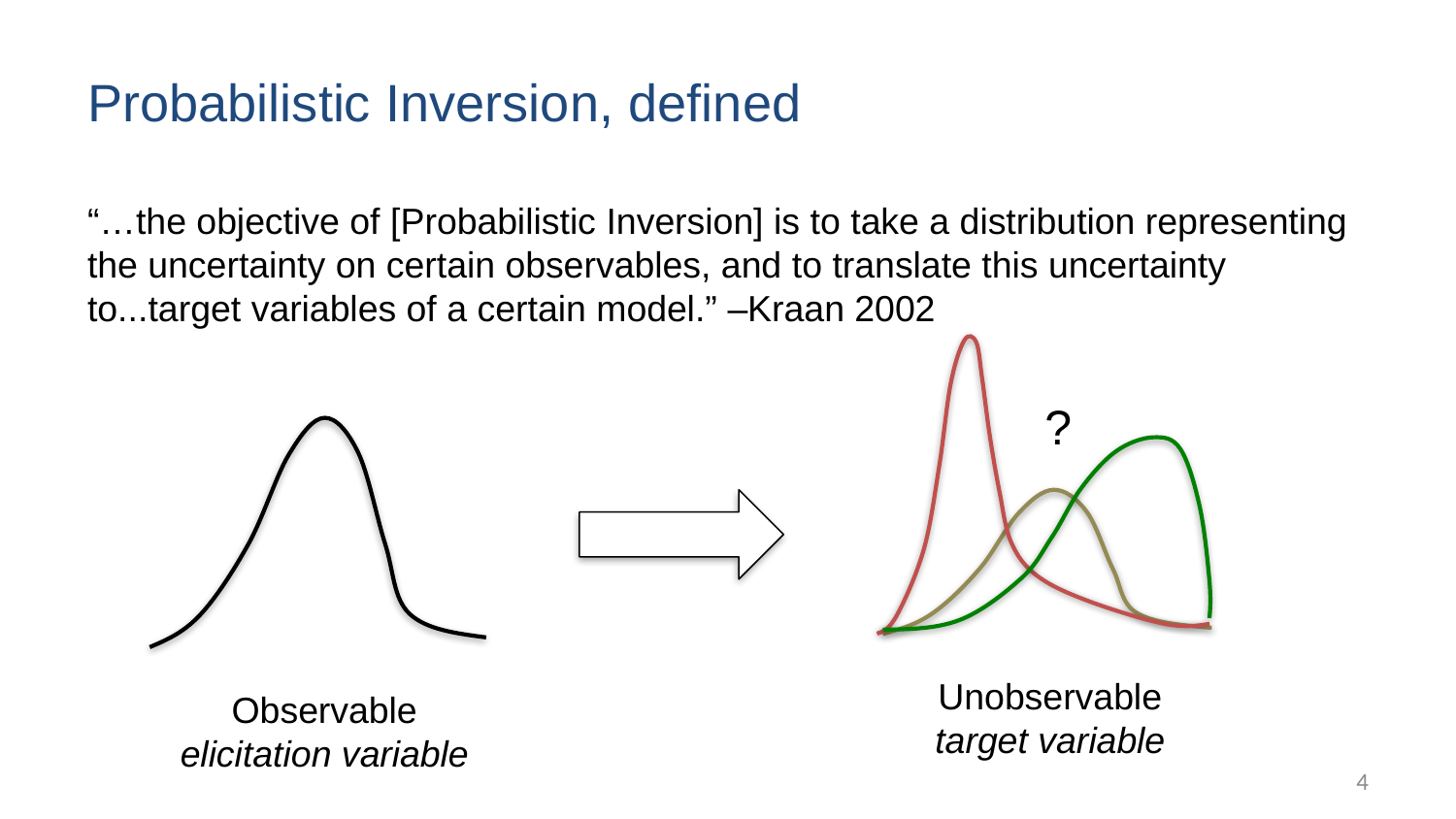

# Probabilistic Inversion, defined
“…the objective of [Probabilistic Inversion] is to take a distribution representing the uncertainty on certain observables, and to translate this uncertainty to...target variables of a certain model.” –Kraan 2002

?

Unobservable
target variable
Observable
elicitation variable
4